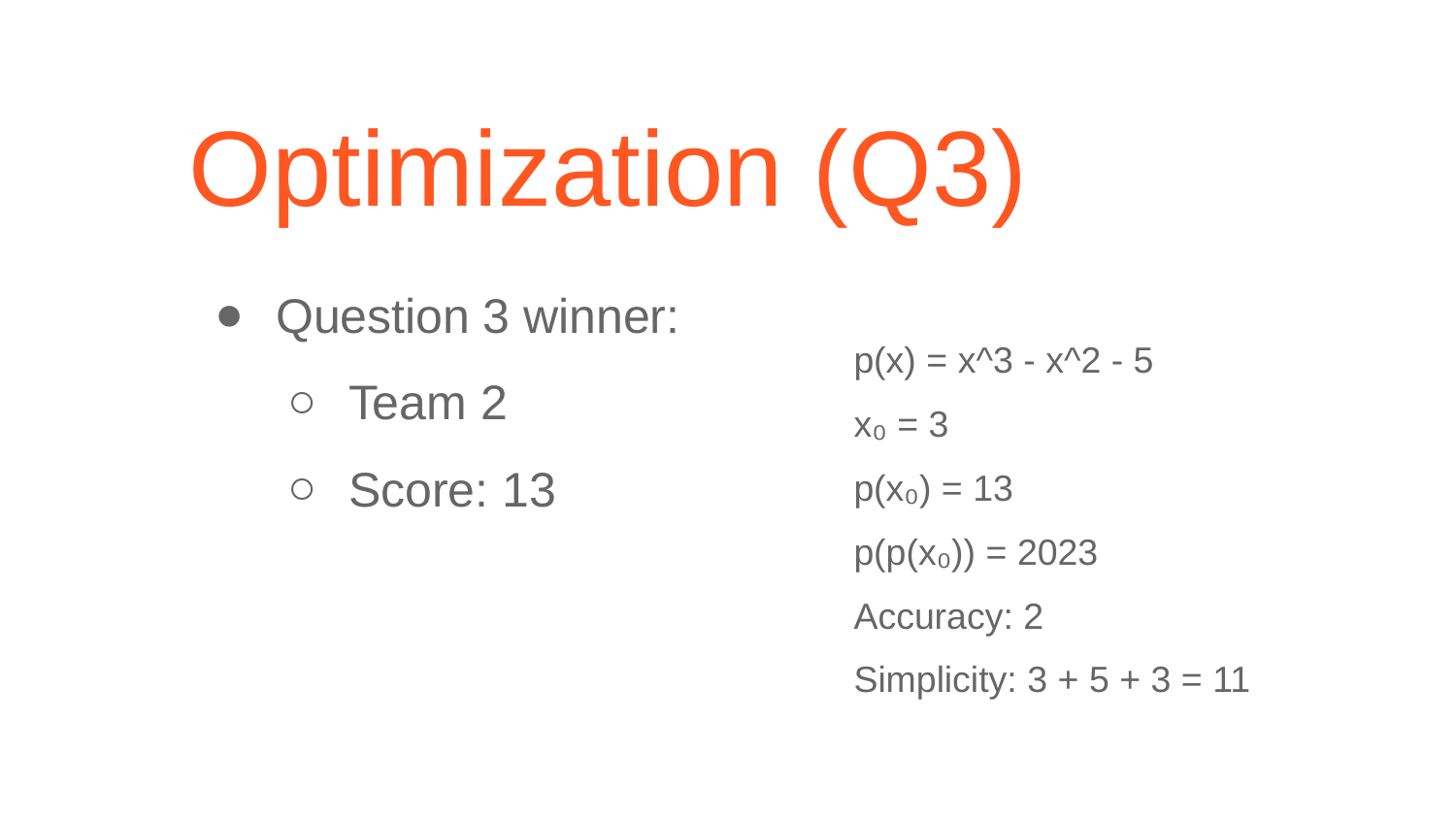

# Optimization (Q3)
Question 3 winner:
Team 2
Score: 13
p(x) = x^3 - x^2 - 5
x₀ = 3
p(x₀) = 13
p(p(x₀)) = 2023
Accuracy: 2
Simplicity: 3 + 5 + 3 = 11